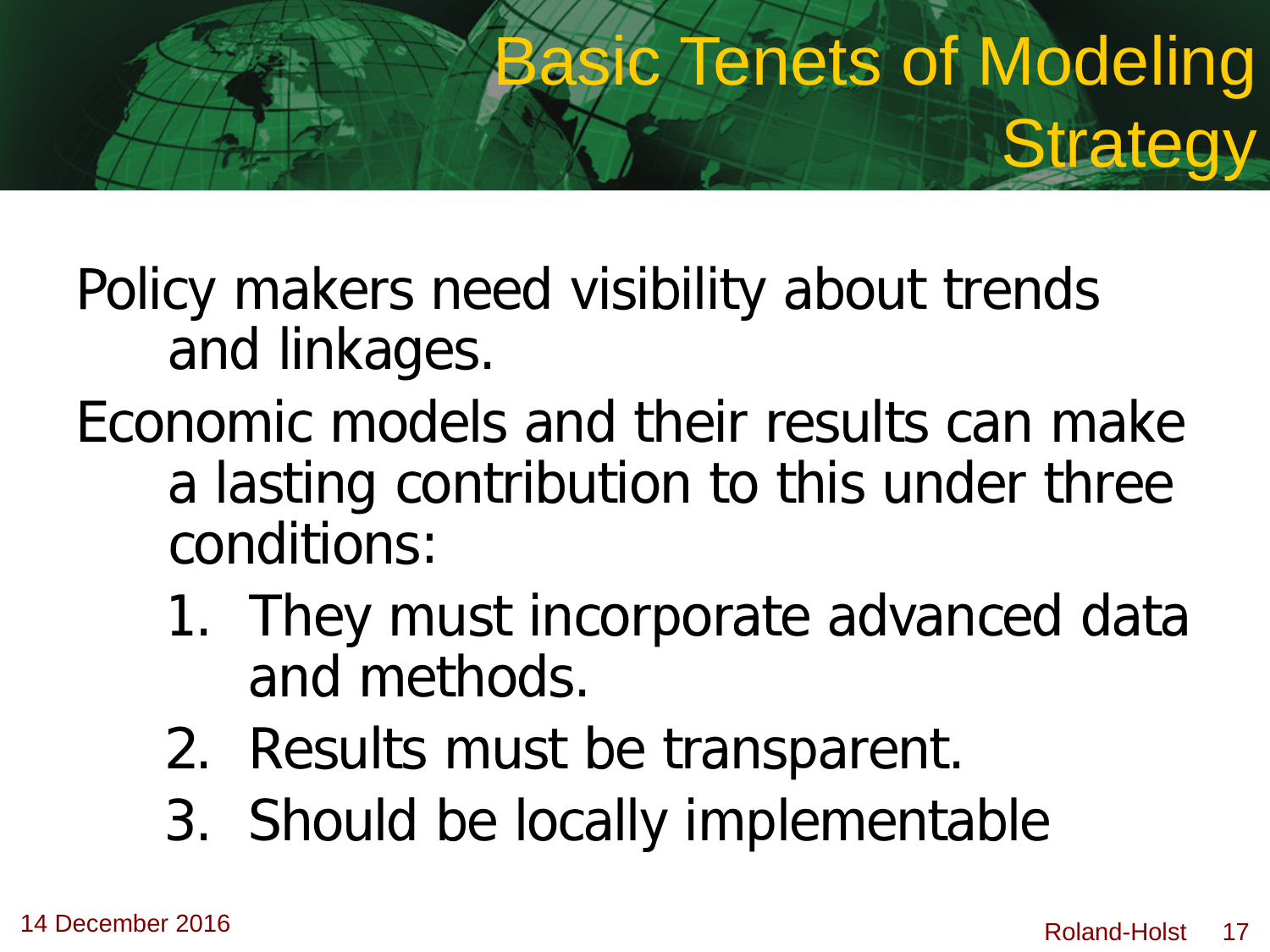

# Basic Tenets of Modeling Strategy
Policy makers need visibility about trends and linkages.
Economic models and their results can make a lasting contribution to this under three conditions:
They must incorporate advanced data and methods.
Results must be transparent.
Should be locally implementable